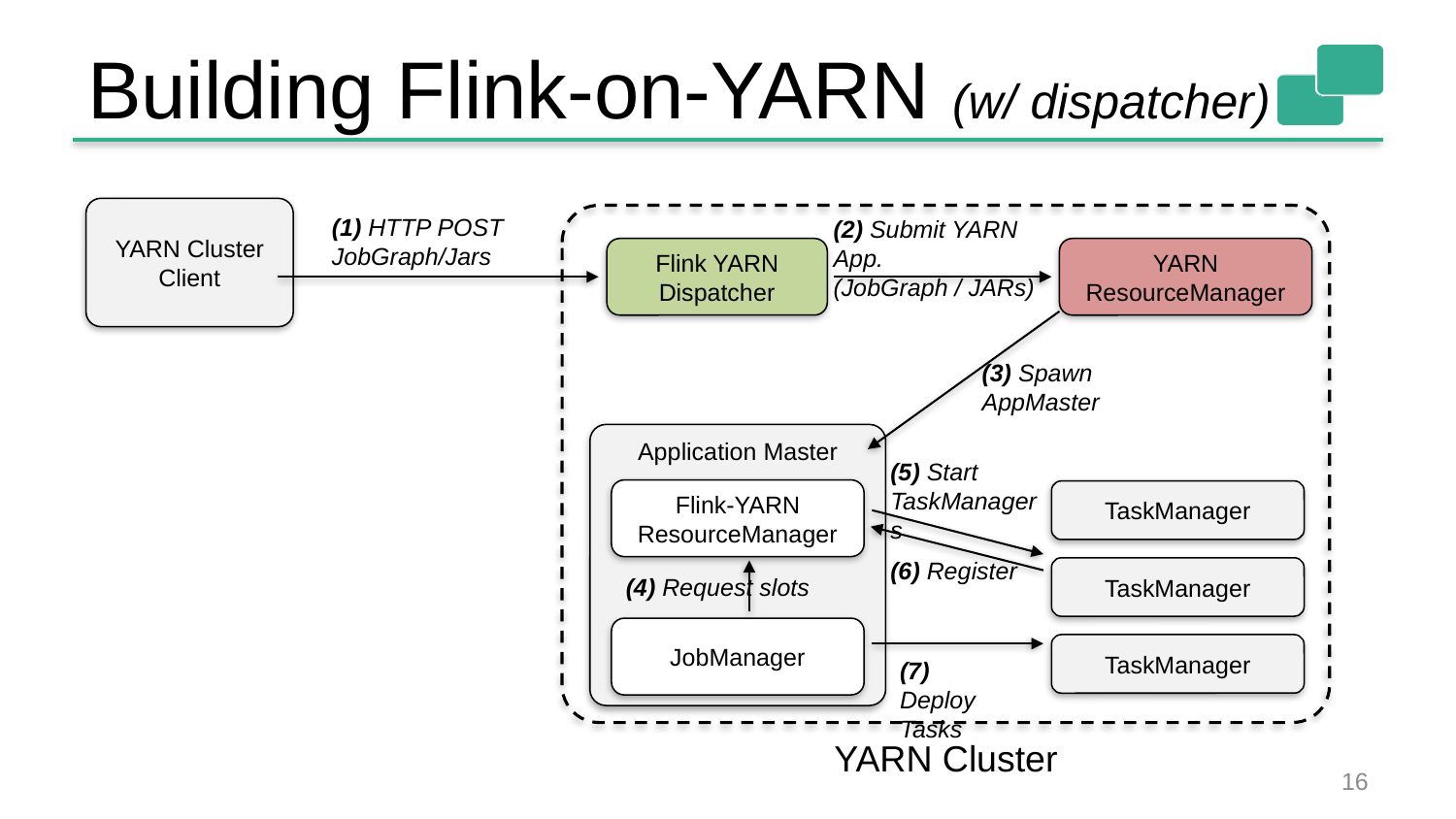

# Building Flink-on-YARN (w/ dispatcher)
YARN Cluster Client
(1) HTTP POST JobGraph/Jars

(2) Submit YARN App.
(JobGraph / JARs)
Flink YARN
Dispatcher
YARN
ResourceManager
(3) Spawn AppMaster
Application Master
(5) Start
TaskManagers
Flink-YARN
ResourceManager
TaskManager
(6) Register
TaskManager
(4) Request slots
JobManager
TaskManager
(7) Deploy
Tasks
YARN Cluster
16